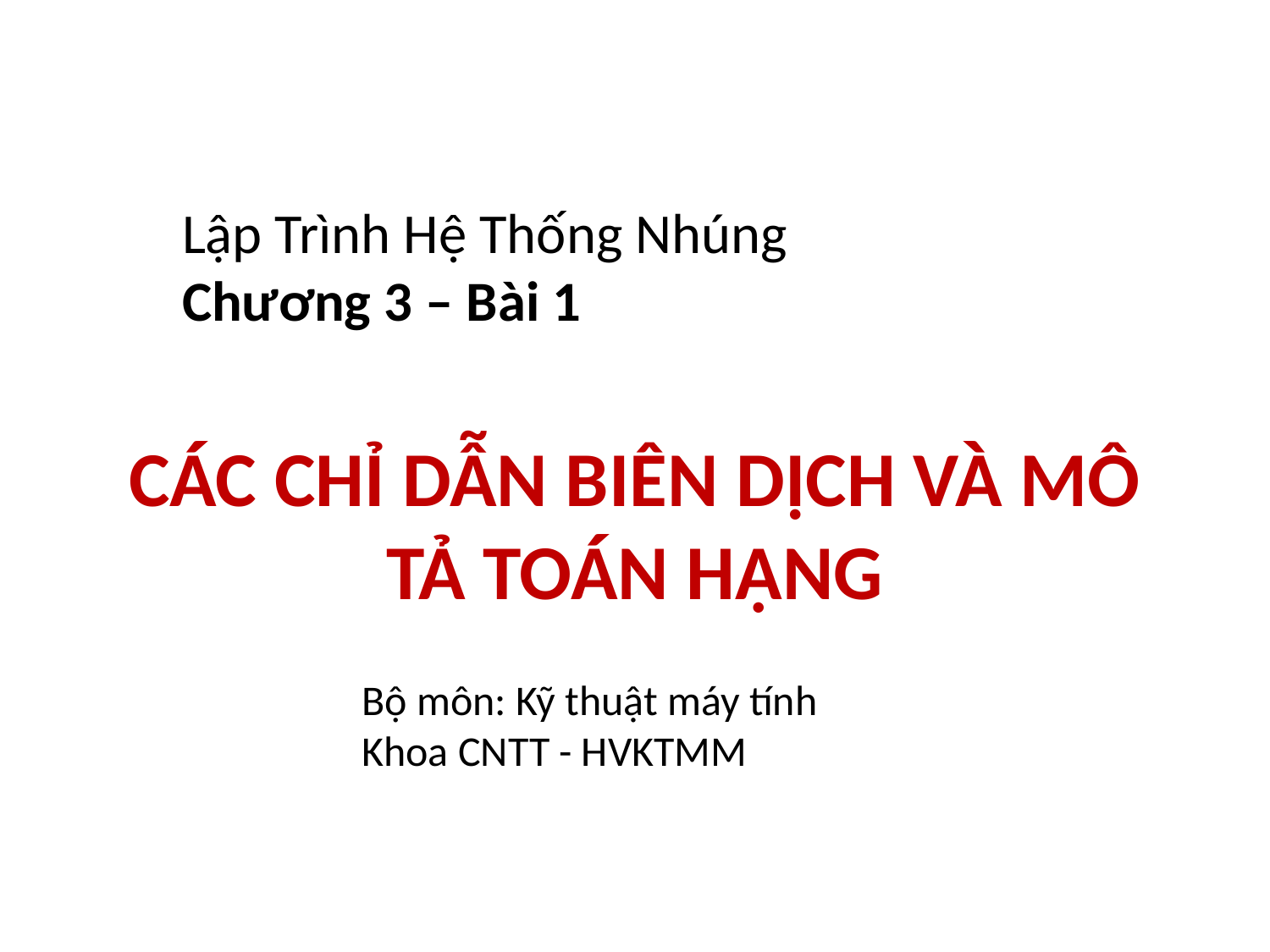

Lập Trình Hệ Thống Nhúng
Chương 3 – Bài 1
# CÁC CHỈ DẪN BIÊN DỊCH VÀ MÔ TẢ TOÁN HẠNG
Bộ môn: Kỹ thuật máy tính
Khoa CNTT - HVKTMM